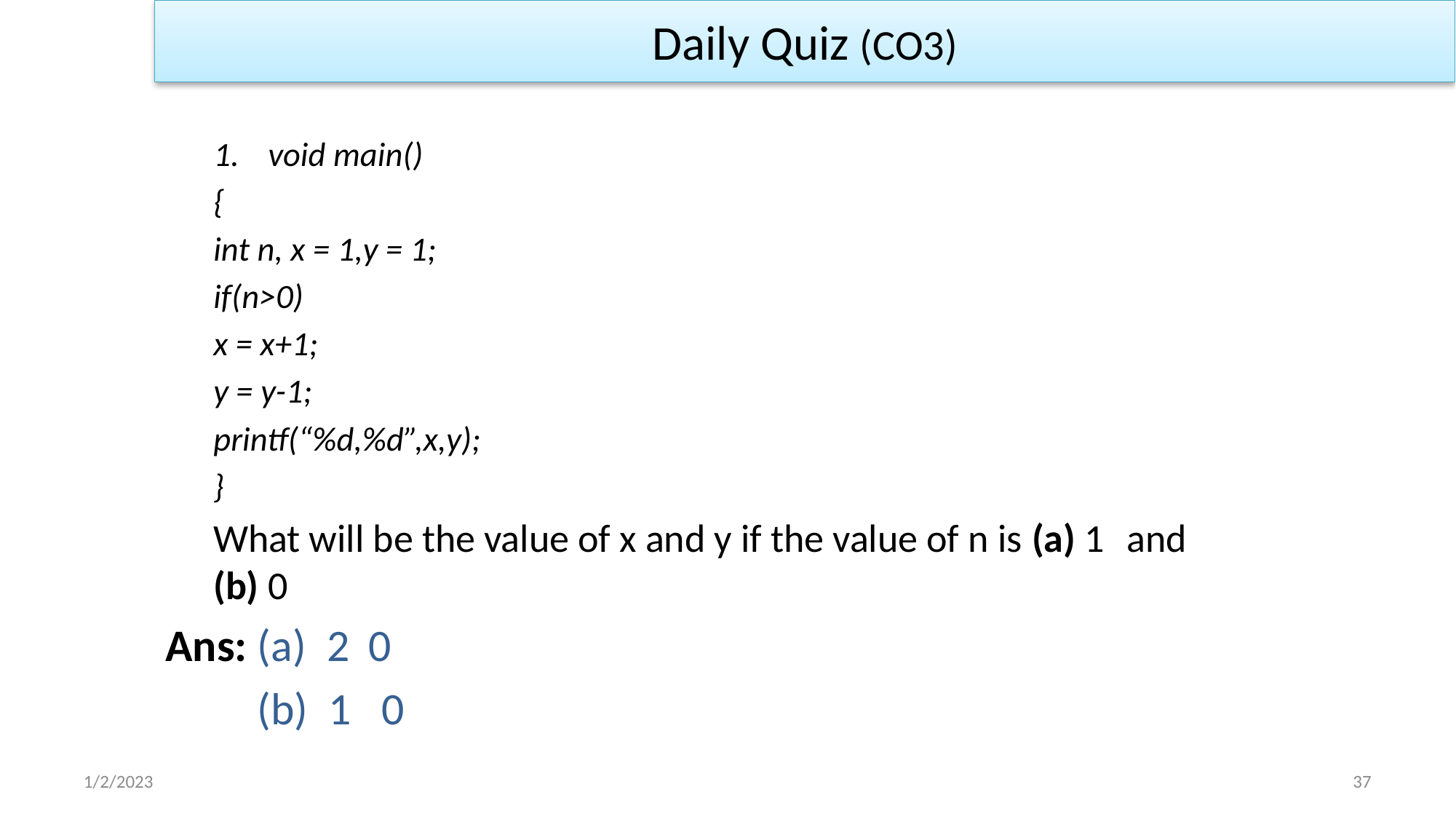

Daily Quiz (CO3)
void main()
	{
	int n, x = 1,y = 1;
	if(n>0)
	x = x+1;
	y = y-1;
	printf(“%d,%d”,x,y);
	}
	What will be the value of x and y if the value of n is (a) 1 	and (b) 0
Ans: (a)  2	0
         (b)  1   0

1/2/2023
37